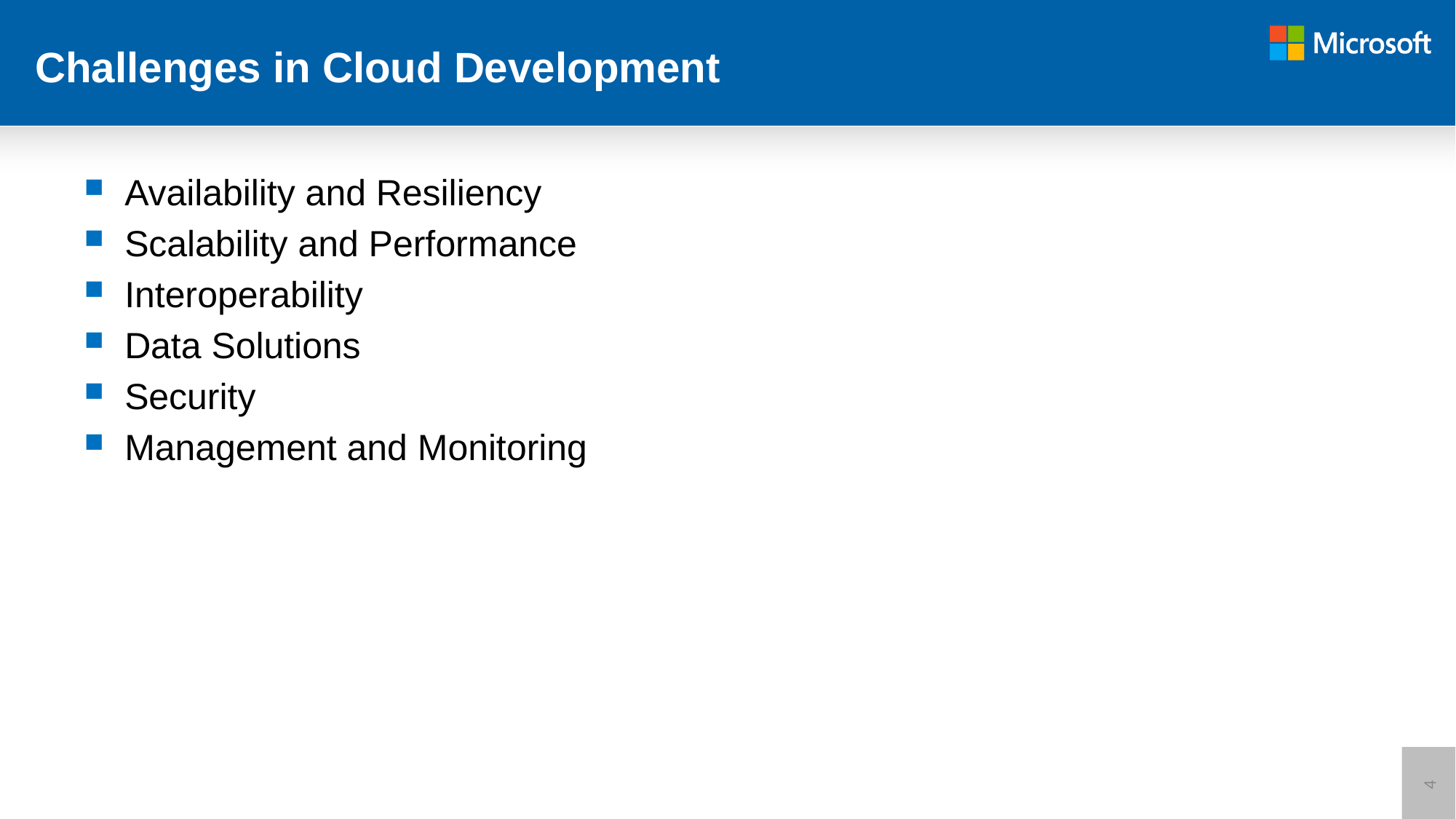

# Challenges in Cloud Development
Availability and Resiliency
Scalability and Performance
Interoperability
Data Solutions
Security
Management and Monitoring